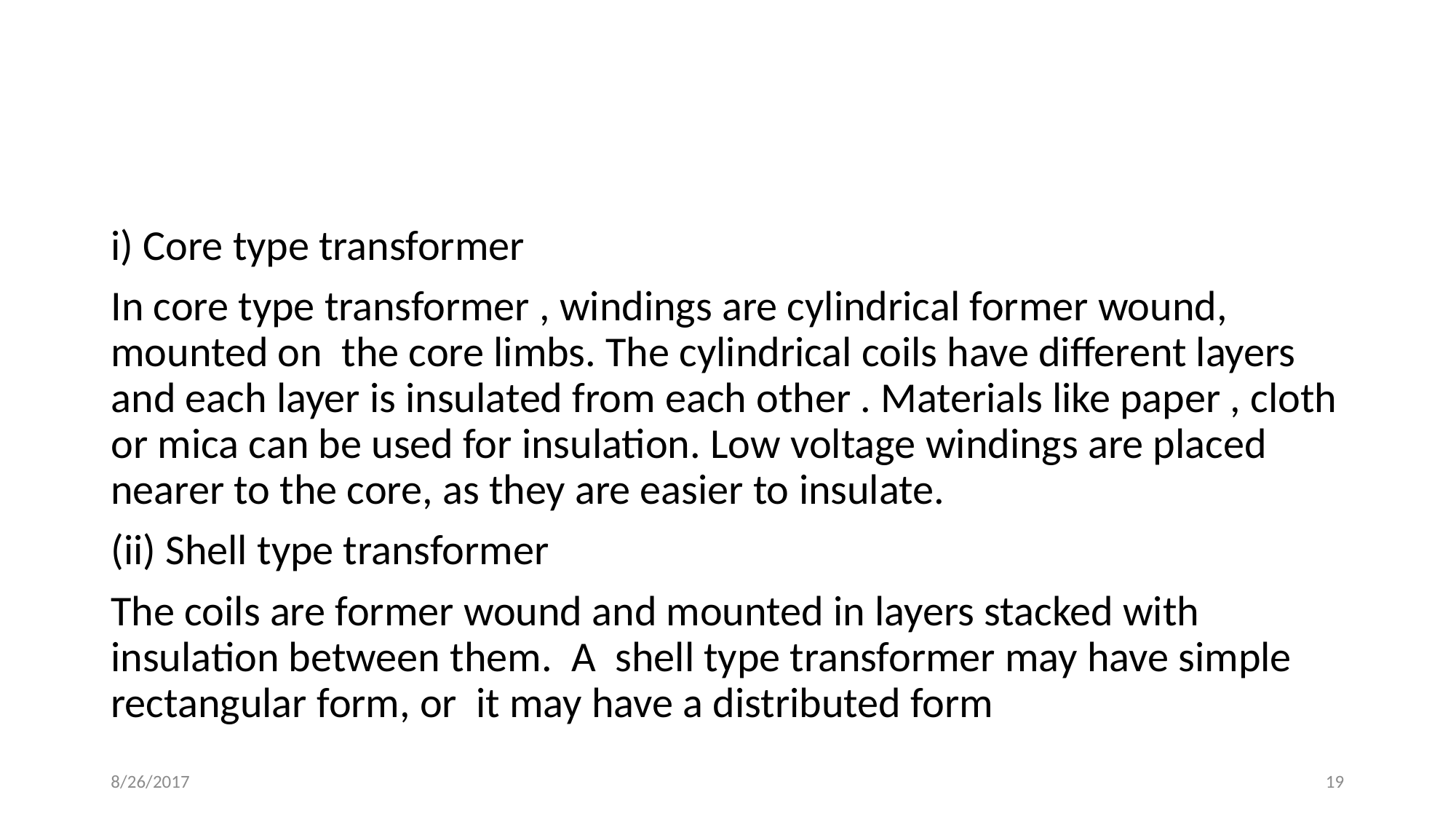

#
i) Core type transformer
In core type transformer , windings are cylindrical former wound, mounted on  the core limbs. The cylindrical coils have different layers and each layer is insulated from each other . Materials like paper , cloth or mica can be used for insulation. Low voltage windings are placed nearer to the core, as they are easier to insulate.
(ii) Shell type transformer
The coils are former wound and mounted in layers stacked with insulation between them.  A  shell type transformer may have simple rectangular form, or  it may have a distributed form
8/26/2017
19